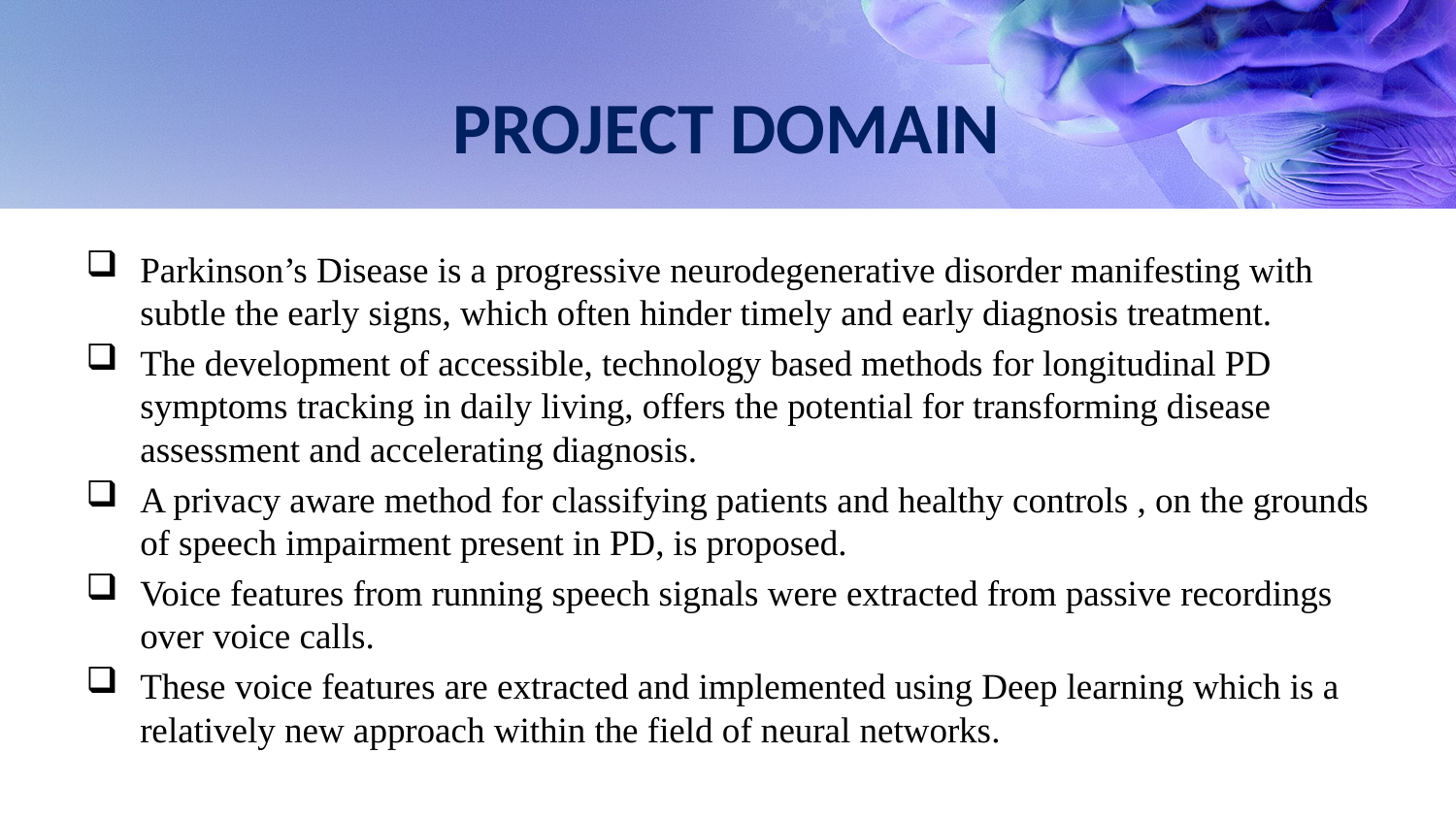

# PROJECT DOMAIN
Parkinson’s Disease is a progressive neurodegenerative disorder manifesting with subtle the early signs, which often hinder timely and early diagnosis treatment.
The development of accessible, technology based methods for longitudinal PD symptoms tracking in daily living, offers the potential for transforming disease assessment and accelerating diagnosis.
A privacy aware method for classifying patients and healthy controls , on the grounds of speech impairment present in PD, is proposed.
Voice features from running speech signals were extracted from passive recordings over voice calls.
These voice features are extracted and implemented using Deep learning which is a relatively new approach within the field of neural networks.